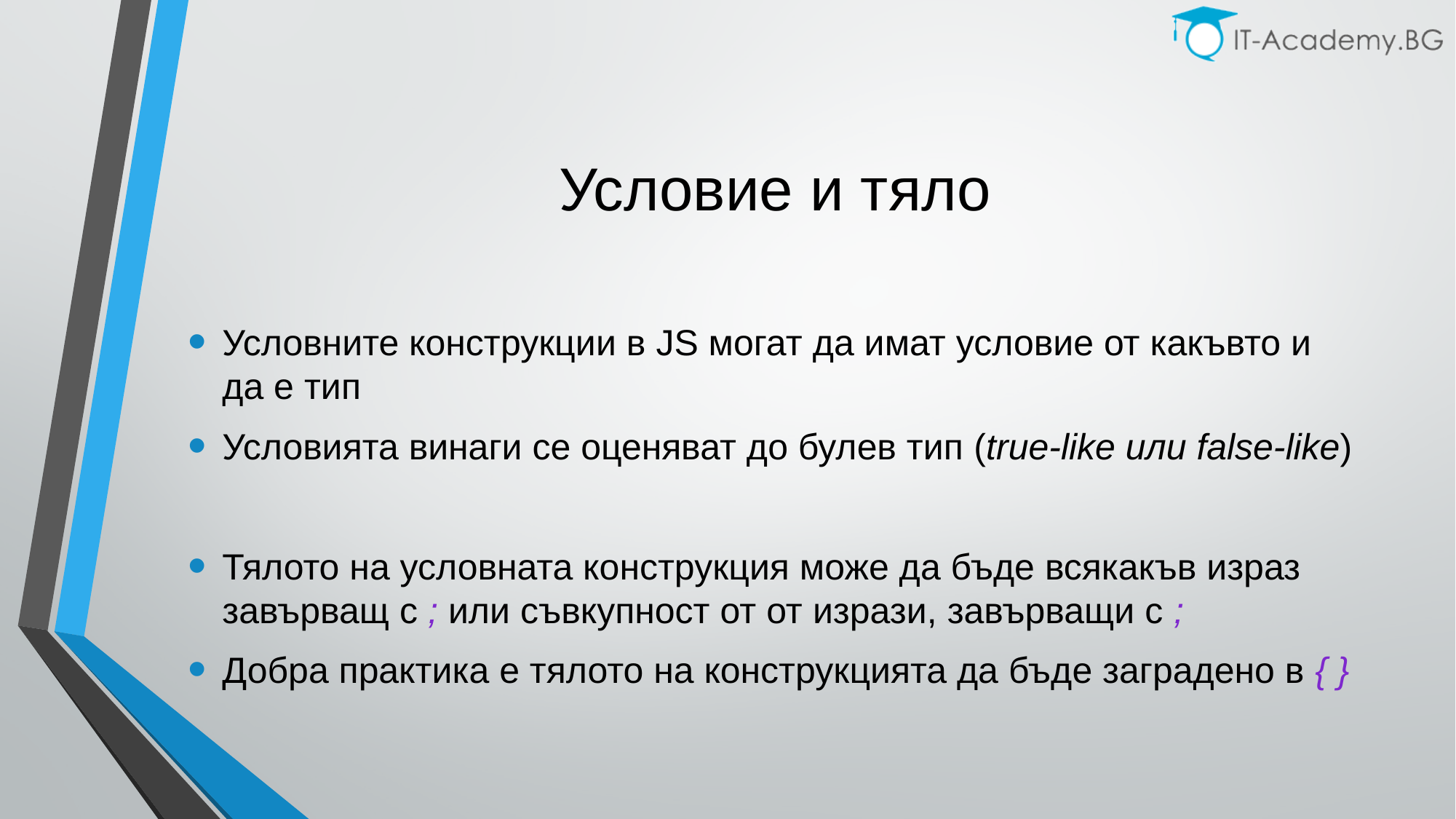

# Условие и тяло
Условните конструкции в JS могат да имат условие от какъвто и да е тип
Условията винаги се оценяват до булев тип (true-like или false-like)

Тялото на условната конструкция може да бъде всякакъв израз завърващ с ; или съвкупност от от изрази, завърващи с ;
Добра практика е тялото на конструкцията да бъде заградено в { }